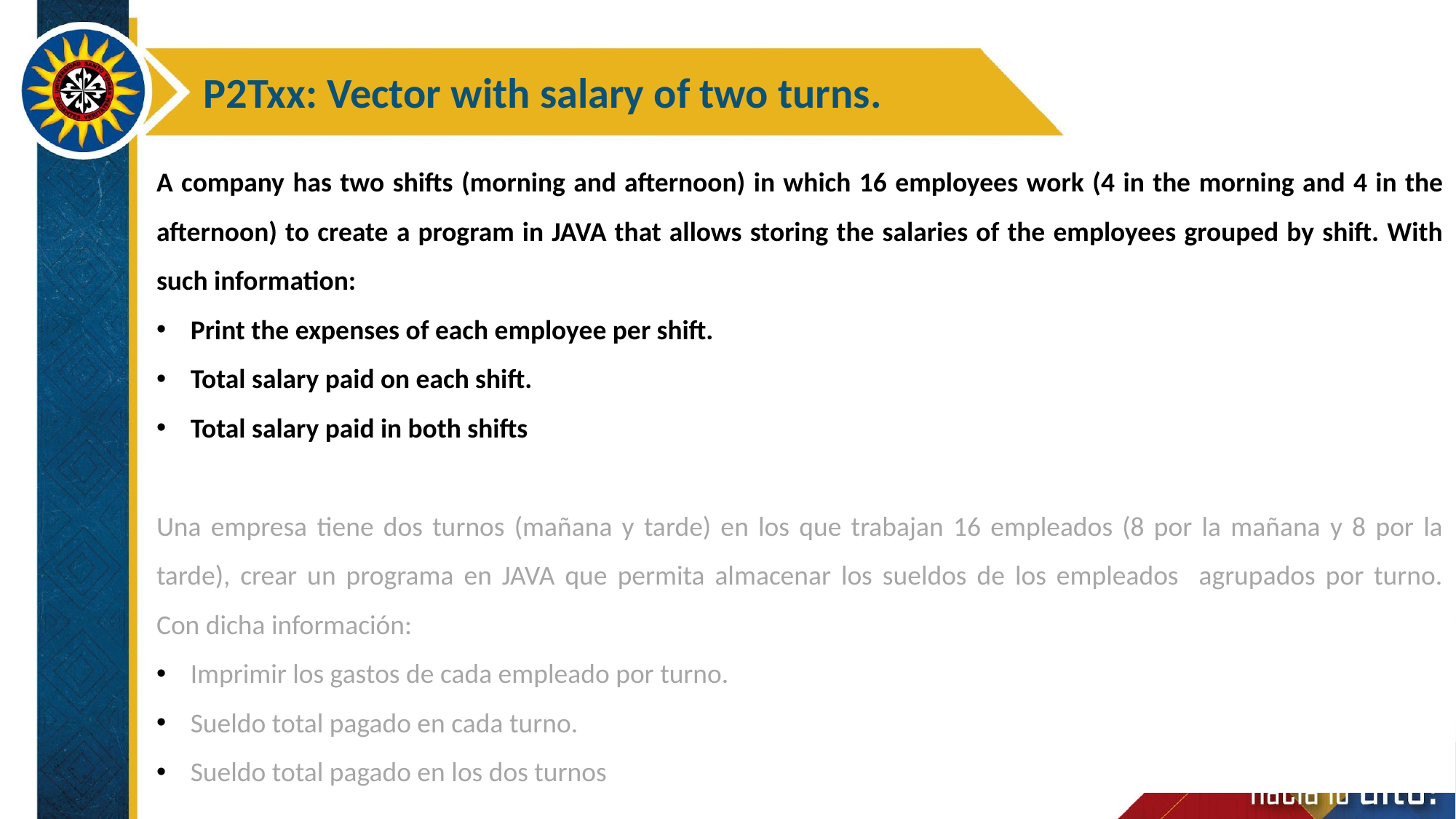

P2Txx: Vector with salary of two turns.
A company has two shifts (morning and afternoon) in which 16 employees work (4 in the morning and 4 in the afternoon) to create a program in JAVA that allows storing the salaries of the employees grouped by shift. With such information:
Print the expenses of each employee per shift.
Total salary paid on each shift.
Total salary paid in both shifts

Una empresa tiene dos turnos (mañana y tarde) en los que trabajan 16 empleados (8 por la mañana y 8 por la tarde), crear un programa en JAVA que permita almacenar los sueldos de los empleados  agrupados por turno.
Con dicha información:
Imprimir los gastos de cada empleado por turno.
Sueldo total pagado en cada turno.
Sueldo total pagado en los dos turnos